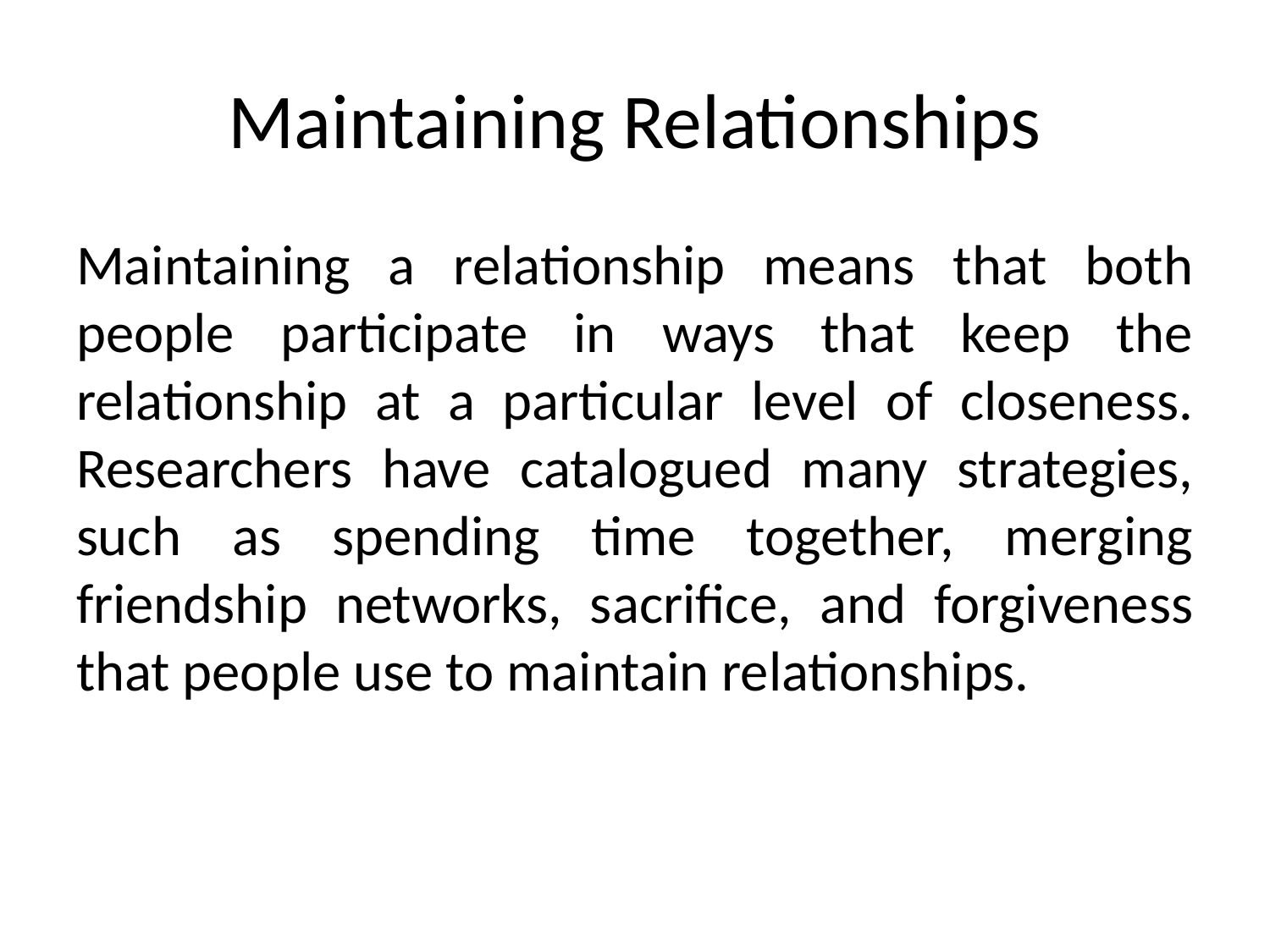

# Maintaining Relationships
Maintaining a relationship means that both people participate in ways that keep the relationship at a particular level of closeness. Researchers have catalogued many strategies, such as spending time together, merging friendship networks, sacrifice, and forgiveness that people use to maintain relationships.